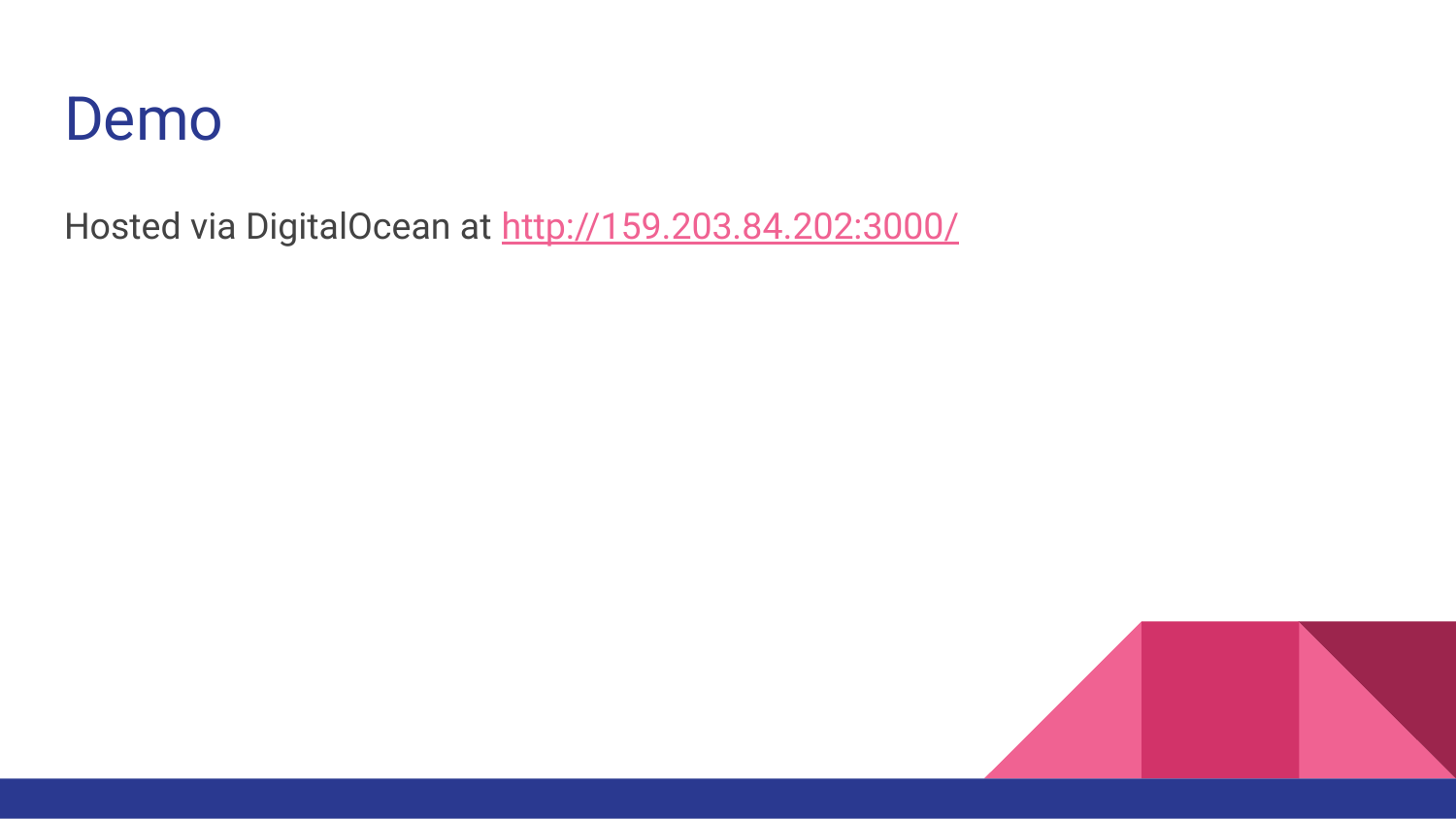

# Demo
Hosted via DigitalOcean at http://159.203.84.202:3000/